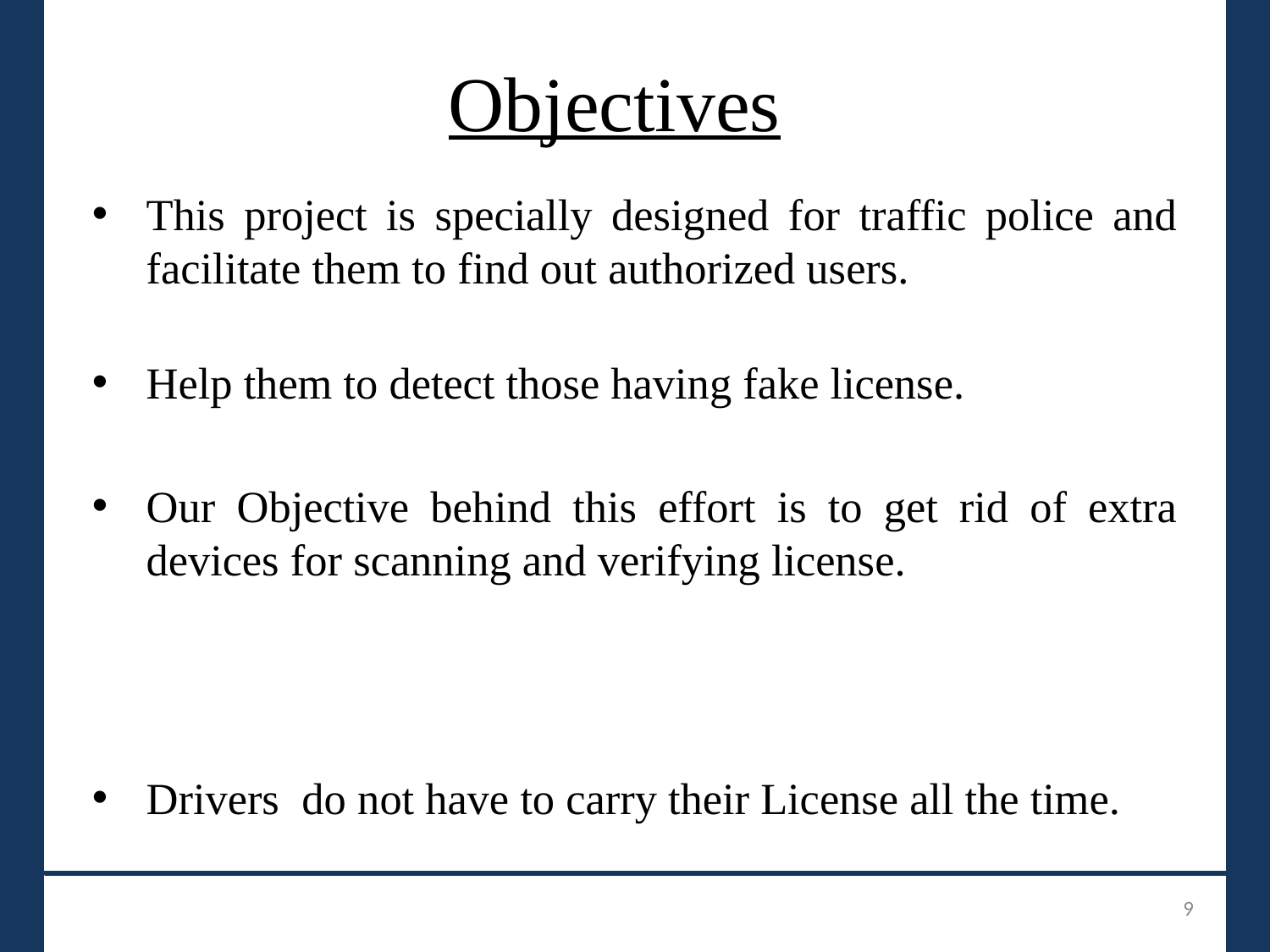

# Objectives
This project is specially designed for traffic police and facilitate them to find out authorized users.

Help them to detect those having fake license.

Our Objective behind this effort is to get rid of extra devices for scanning and verifying license.

Drivers  do not have to carry their License all the time.

_______________________________
9